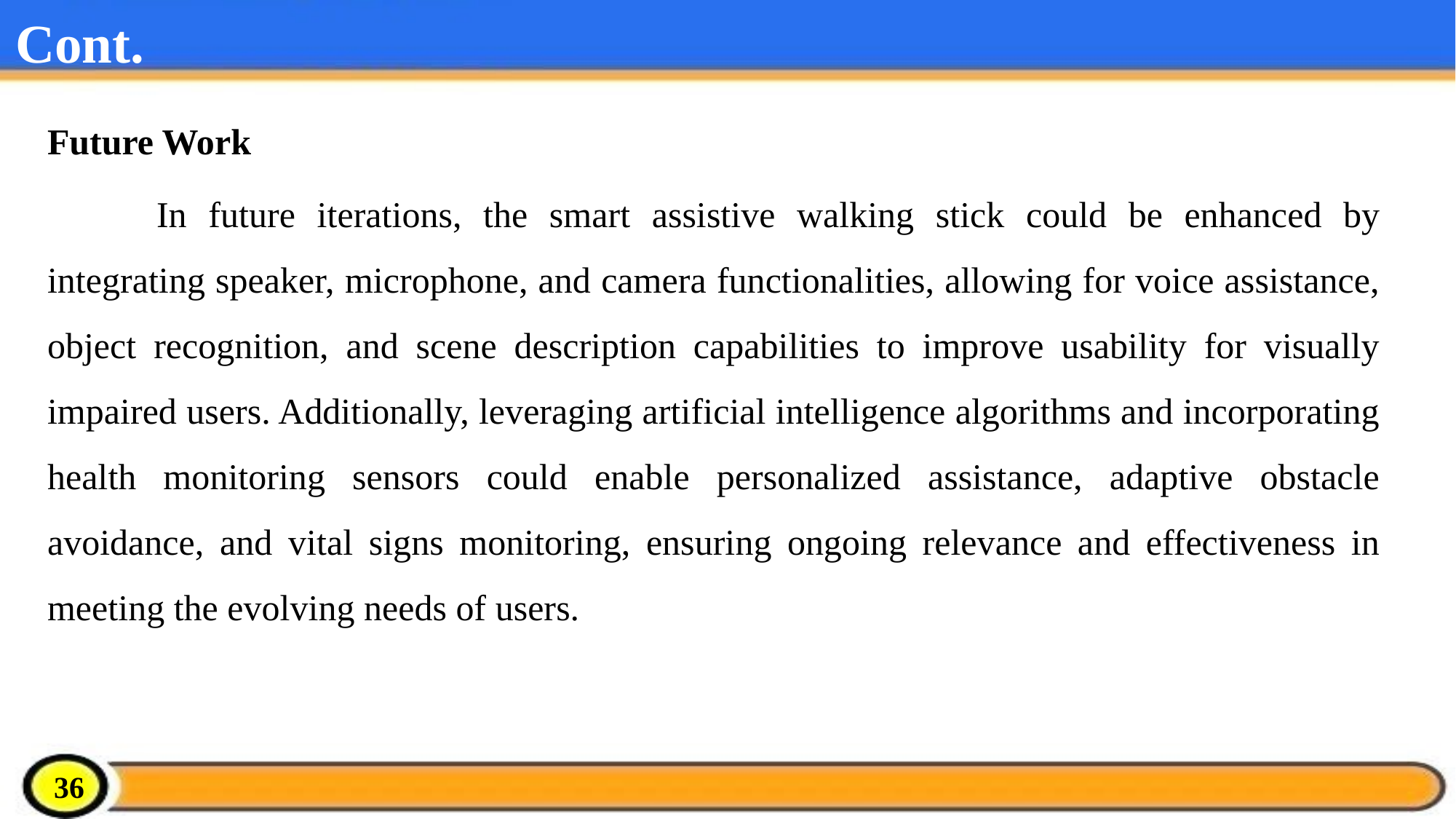

# Cont.
Future Work
	In future iterations, the smart assistive walking stick could be enhanced by integrating speaker, microphone, and camera functionalities, allowing for voice assistance, object recognition, and scene description capabilities to improve usability for visually impaired users. Additionally, leveraging artificial intelligence algorithms and incorporating health monitoring sensors could enable personalized assistance, adaptive obstacle avoidance, and vital signs monitoring, ensuring ongoing relevance and effectiveness in meeting the evolving needs of users.
36